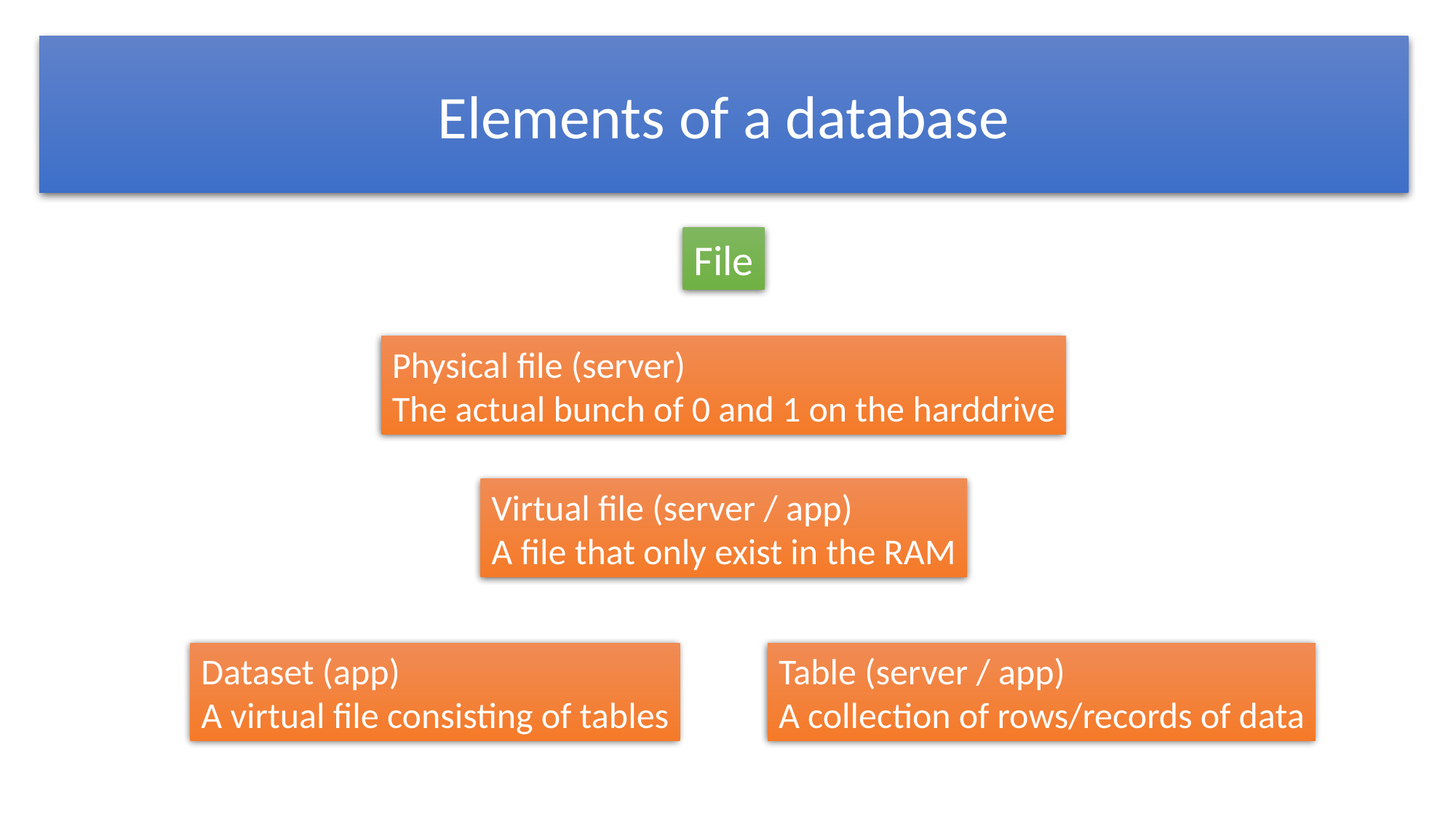

Elements of a database
File
Physical file (server)
The actual bunch of 0 and 1 on the harddrive
Virtual file (server / app)
A file that only exist in the RAM
Table (server / app)
A collection of rows/records of data
Dataset (app)
A virtual file consisting of tables